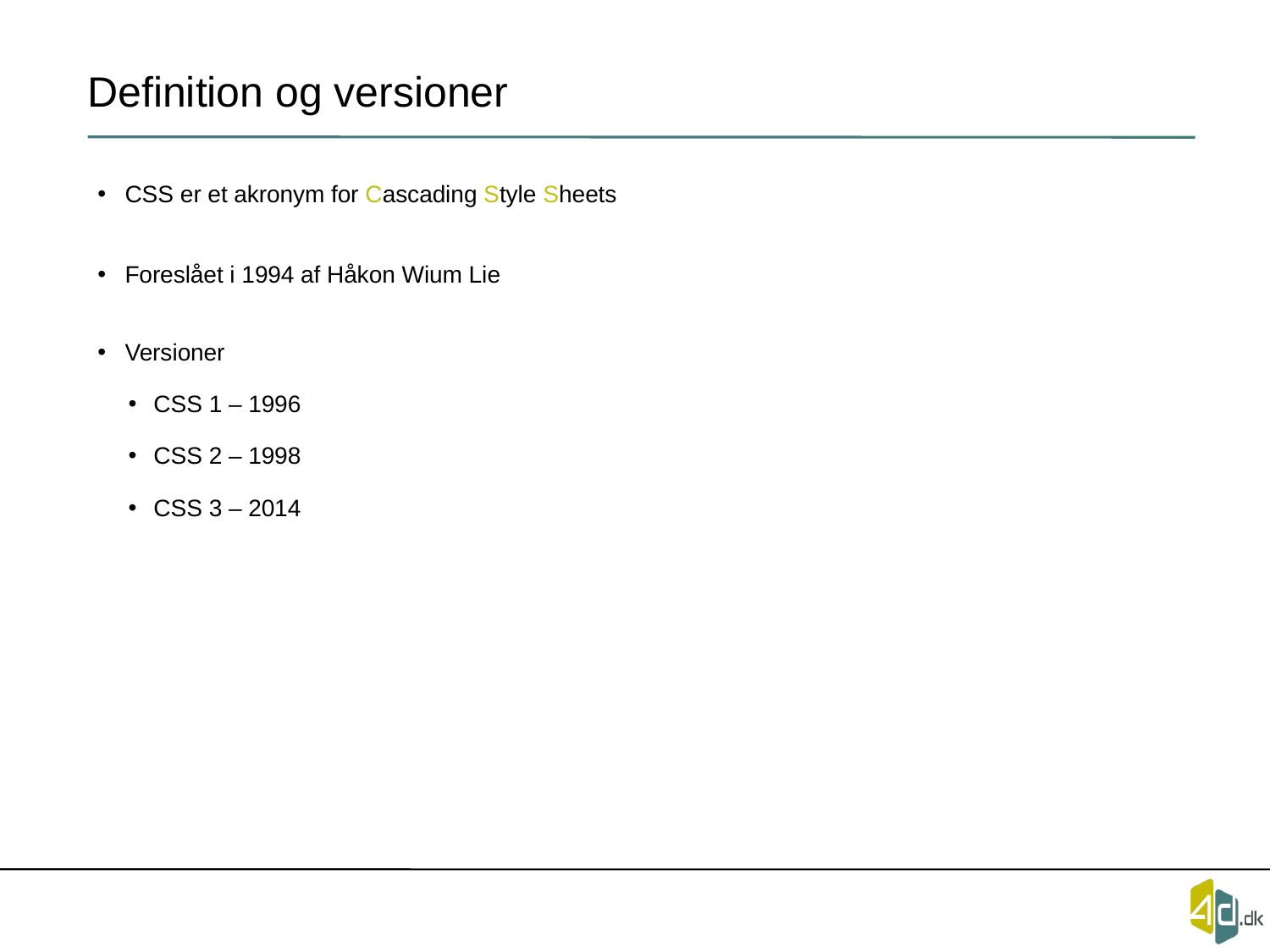

# Definition og versioner
CSS er et akronym for Cascading Style Sheets
Foreslået i 1994 af Håkon Wium Lie
Versioner
CSS 1 – 1996
CSS 2 – 1998
CSS 3 – 2014